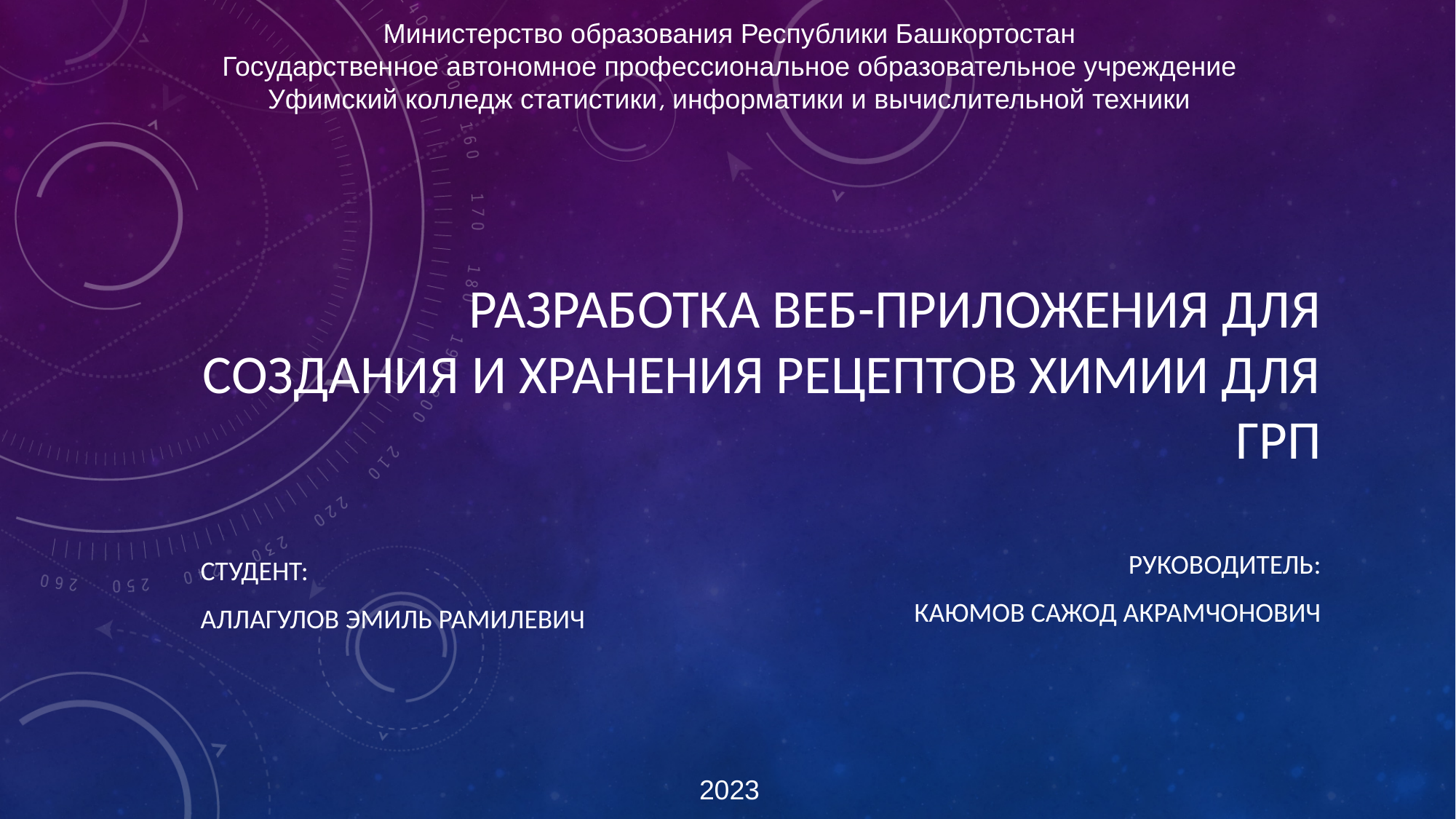

Министерство образования Республики Башкортостан
Государственное автономное профессиональное образовательное учреждение
Уфимский колледж статистики, информатики и вычислительной техники
# Разработка веб-приложения для создания и хранения рецептов химии для ГРП
руководитель:
Каюмов Сажод акрамчонович
Студент:
Аллагулов Эмиль рамилевич
2023